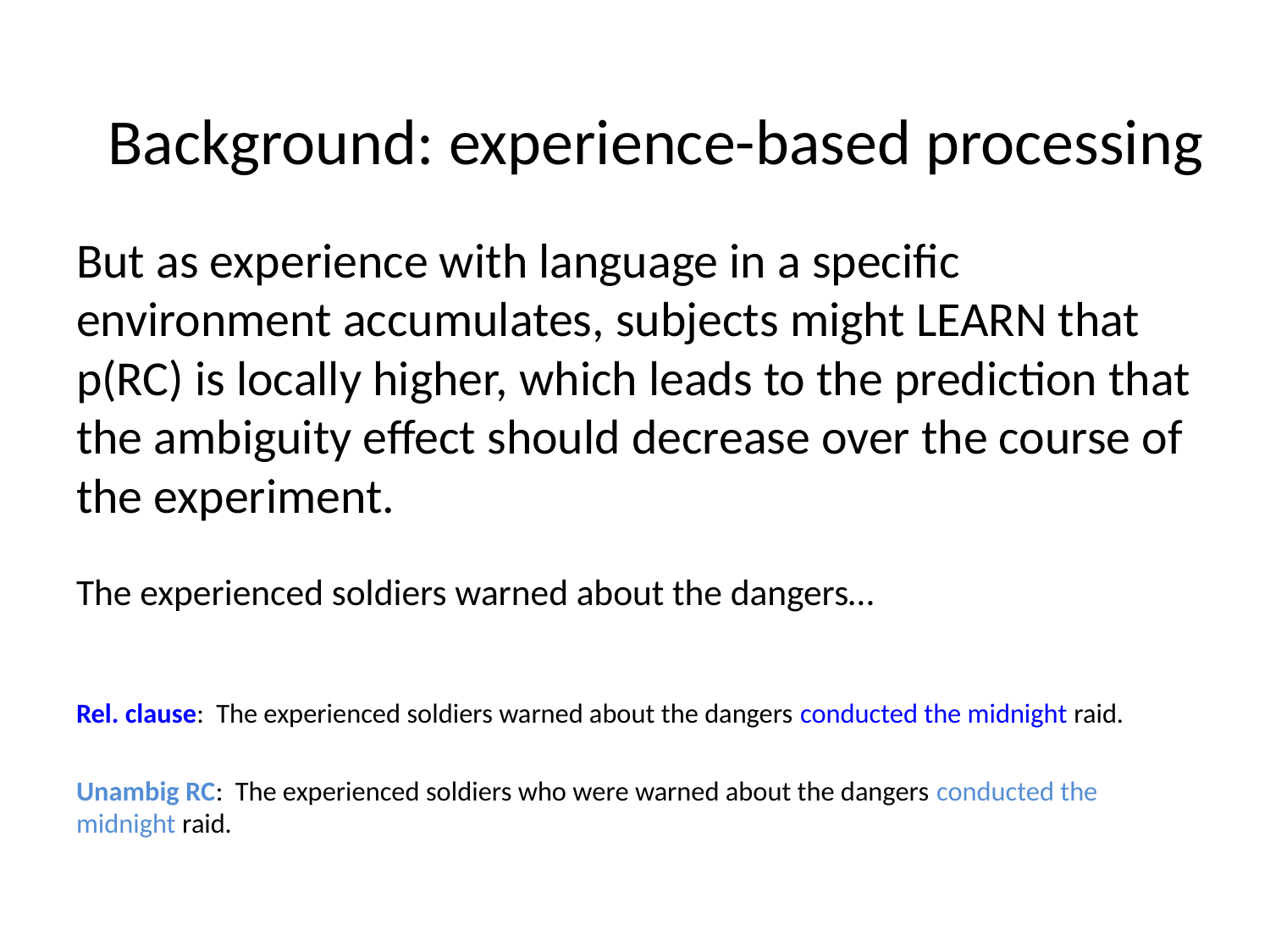

Background: experience-based processing
But as experience with language in a specific environment accumulates, subjects might LEARN that p(RC) is locally higher, which leads to the prediction that the ambiguity effect should decrease over the course of the experiment.

The experienced soldiers warned about the dangers…

Rel. clause:  The experienced soldiers warned about the dangers conducted the midnight raid.

Unambig RC:  The experienced soldiers who were warned about the dangers conducted the midnight raid.